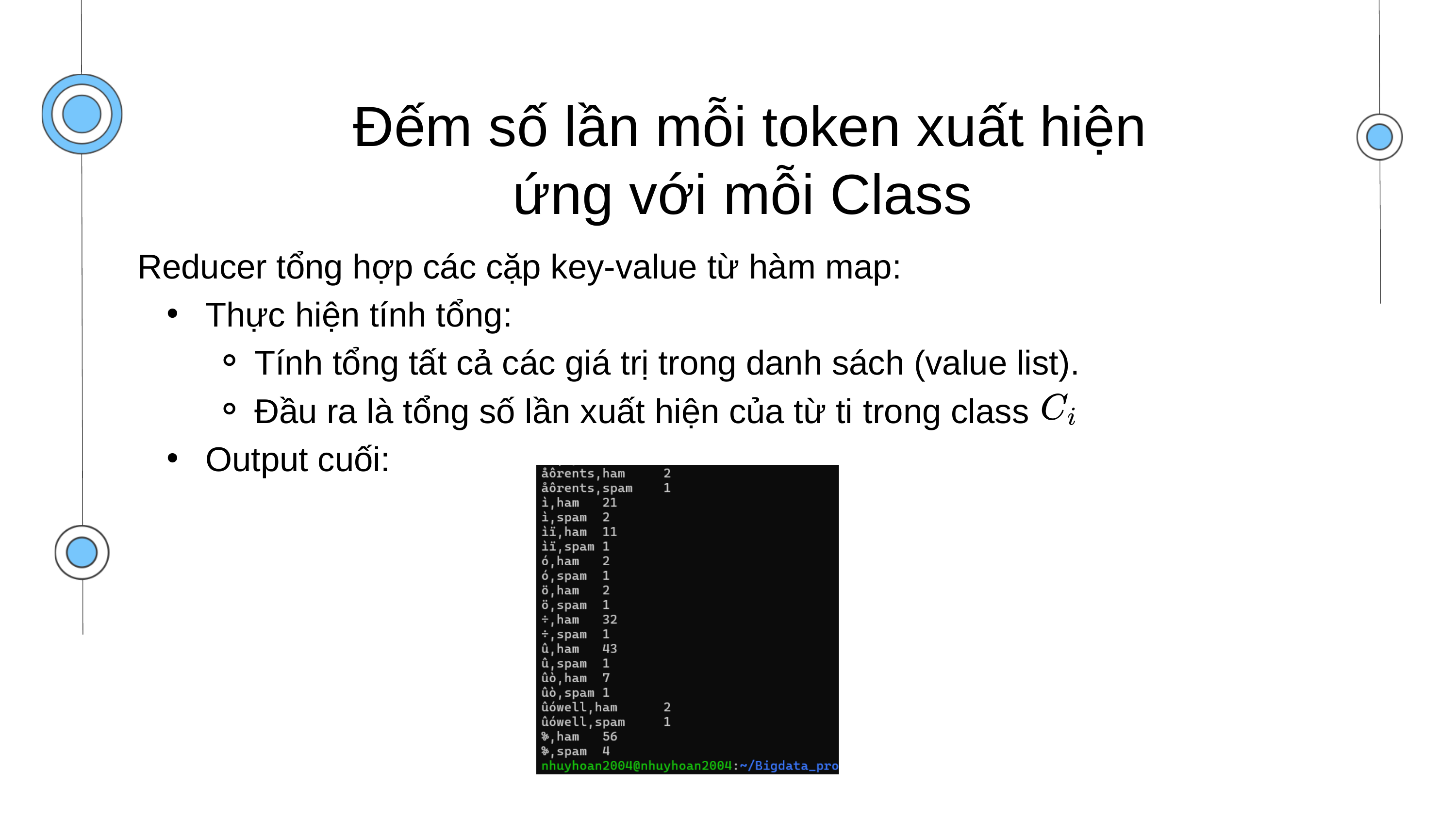

Đếm số lần mỗi token xuất hiện ứng với mỗi Class

Reducer tổng hợp các cặp key-value từ hàm map:
 Thực hiện tính tổng:
Tính tổng tất cả các giá trị trong danh sách (value list).
Đầu ra là tổng số lần xuất hiện của từ ti​ trong class
 Output cuối: